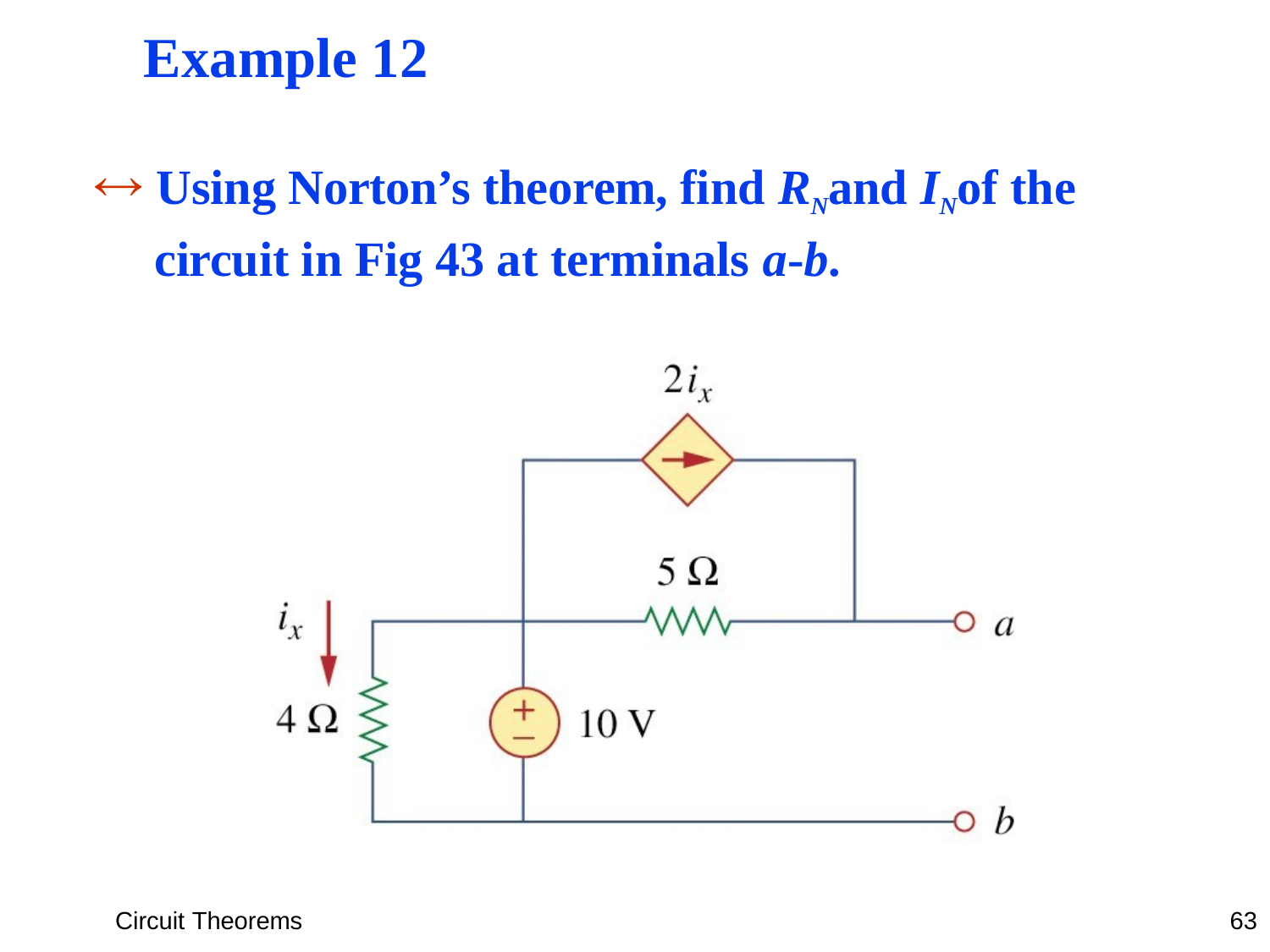

Example 12
↔ Using Norton’s theorem, find RN and IN of the  circuit in Fig 43 at terminals a-b.

Circuit Theorems
63